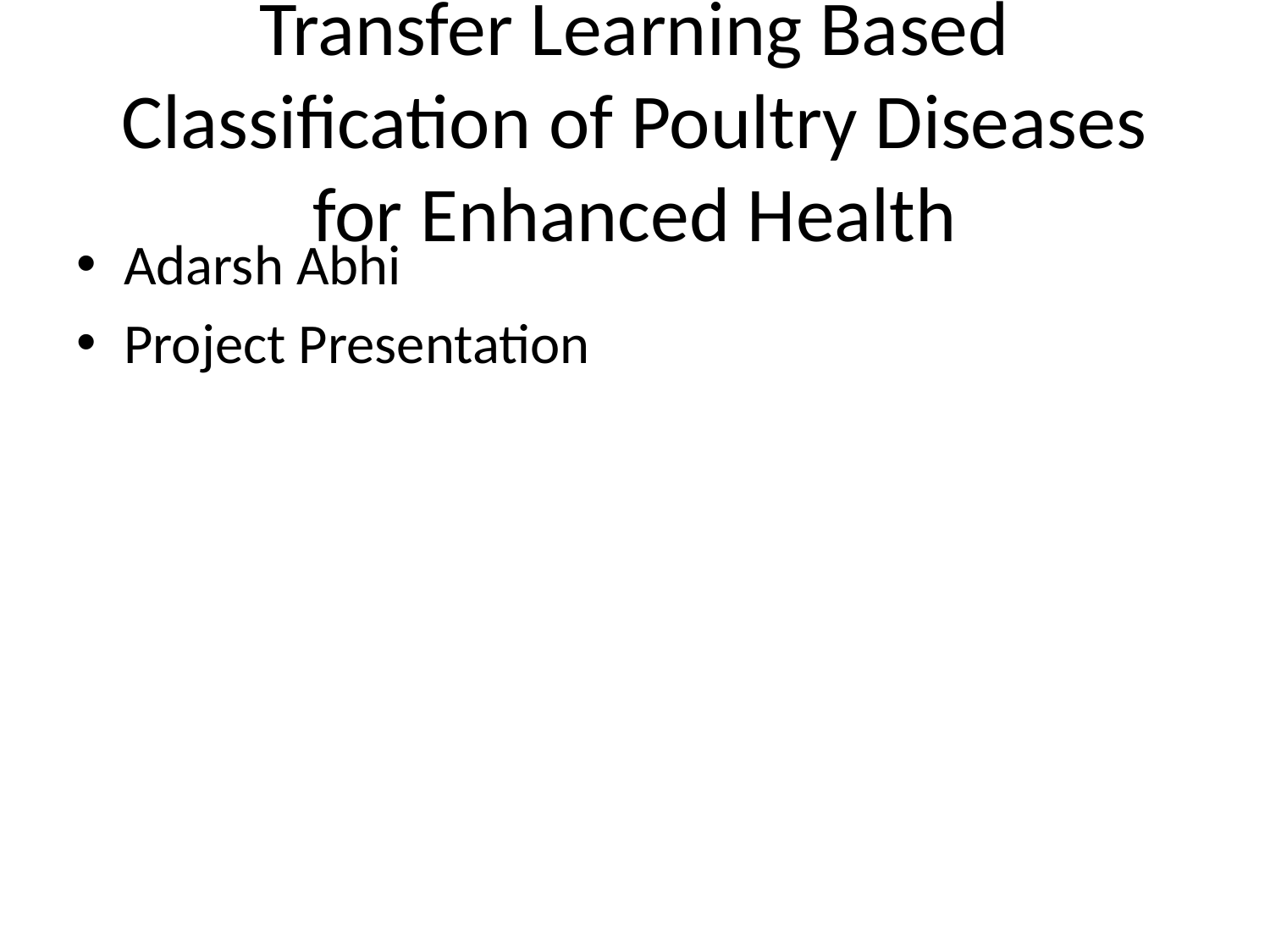

# Transfer Learning Based Classification of Poultry Diseases for Enhanced Health
Adarsh Abhi
Project Presentation